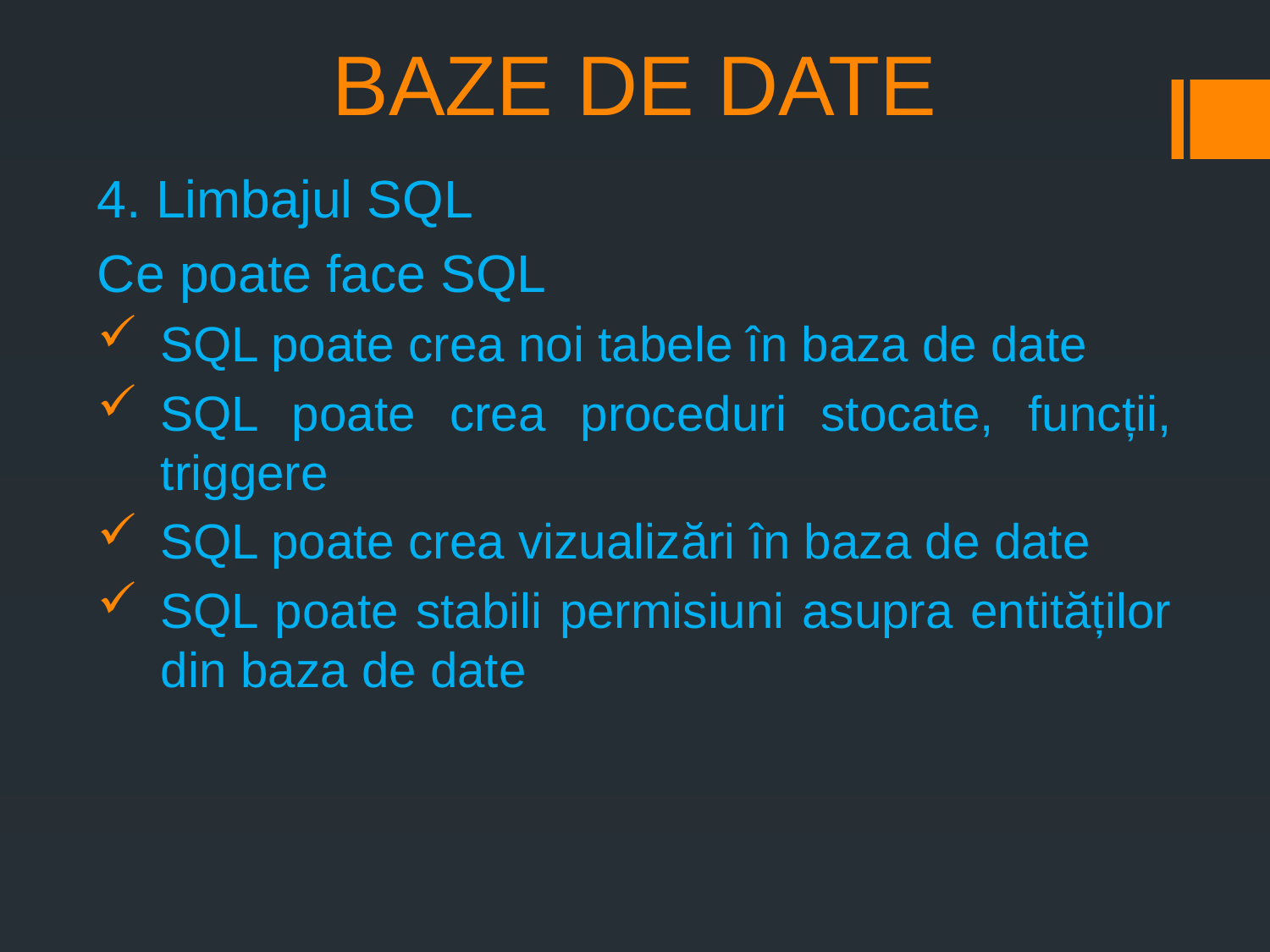

# BAZE DE DATE
4. Limbajul SQL
Ce poate face SQL
SQL poate crea noi tabele în baza de date
SQL poate crea proceduri stocate, funcții, triggere
SQL poate crea vizualizări în baza de date
SQL poate stabili permisiuni asupra entităților din baza de date